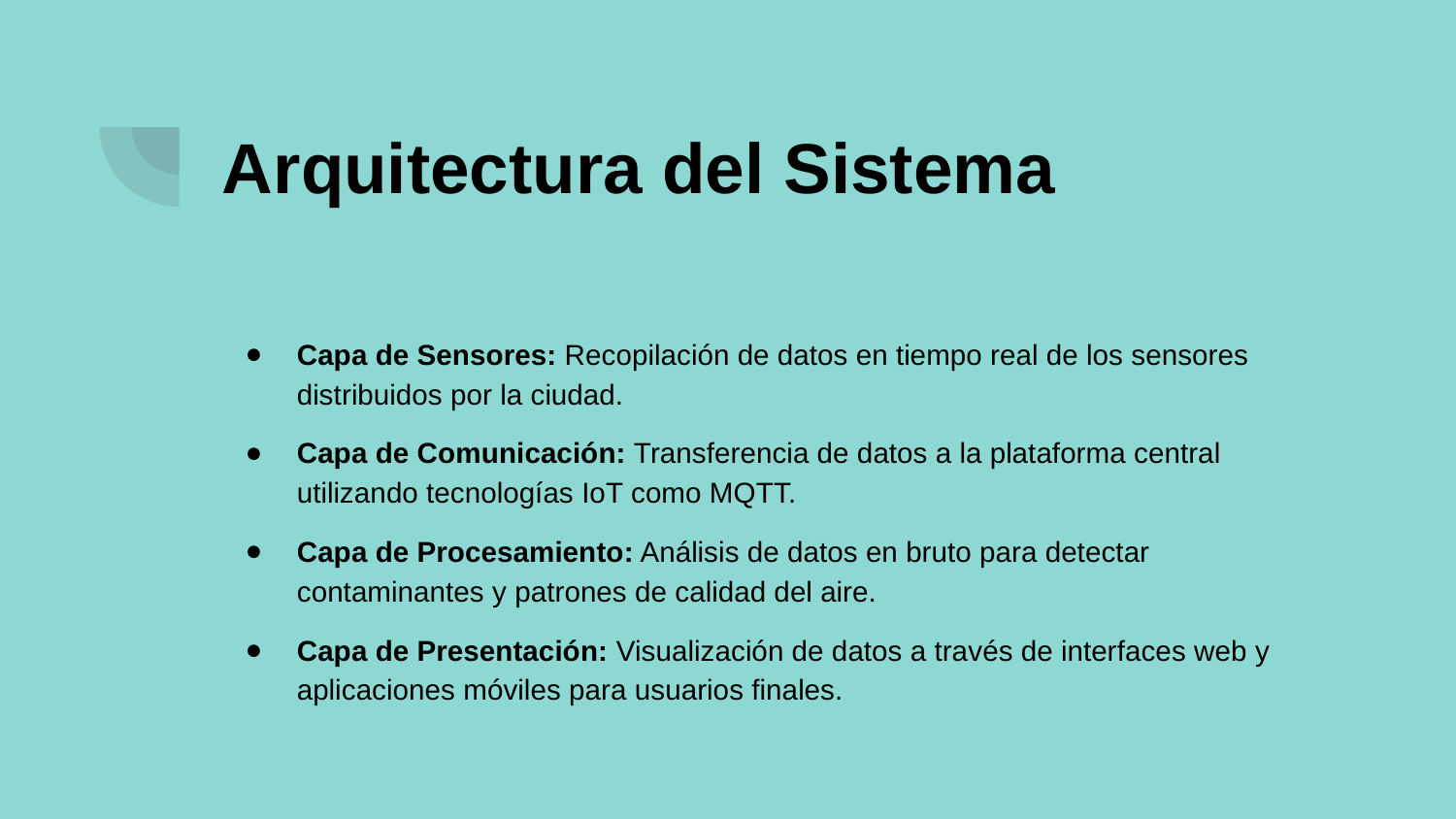

# Arquitectura del Sistema

Capa de Sensores: Recopilación de datos en tiempo real de los sensores distribuidos por la ciudad.
Capa de Comunicación: Transferencia de datos a la plataforma central utilizando tecnologías IoT como MQTT.
Capa de Procesamiento: Análisis de datos en bruto para detectar contaminantes y patrones de calidad del aire.
Capa de Presentación: Visualización de datos a través de interfaces web y aplicaciones móviles para usuarios finales.